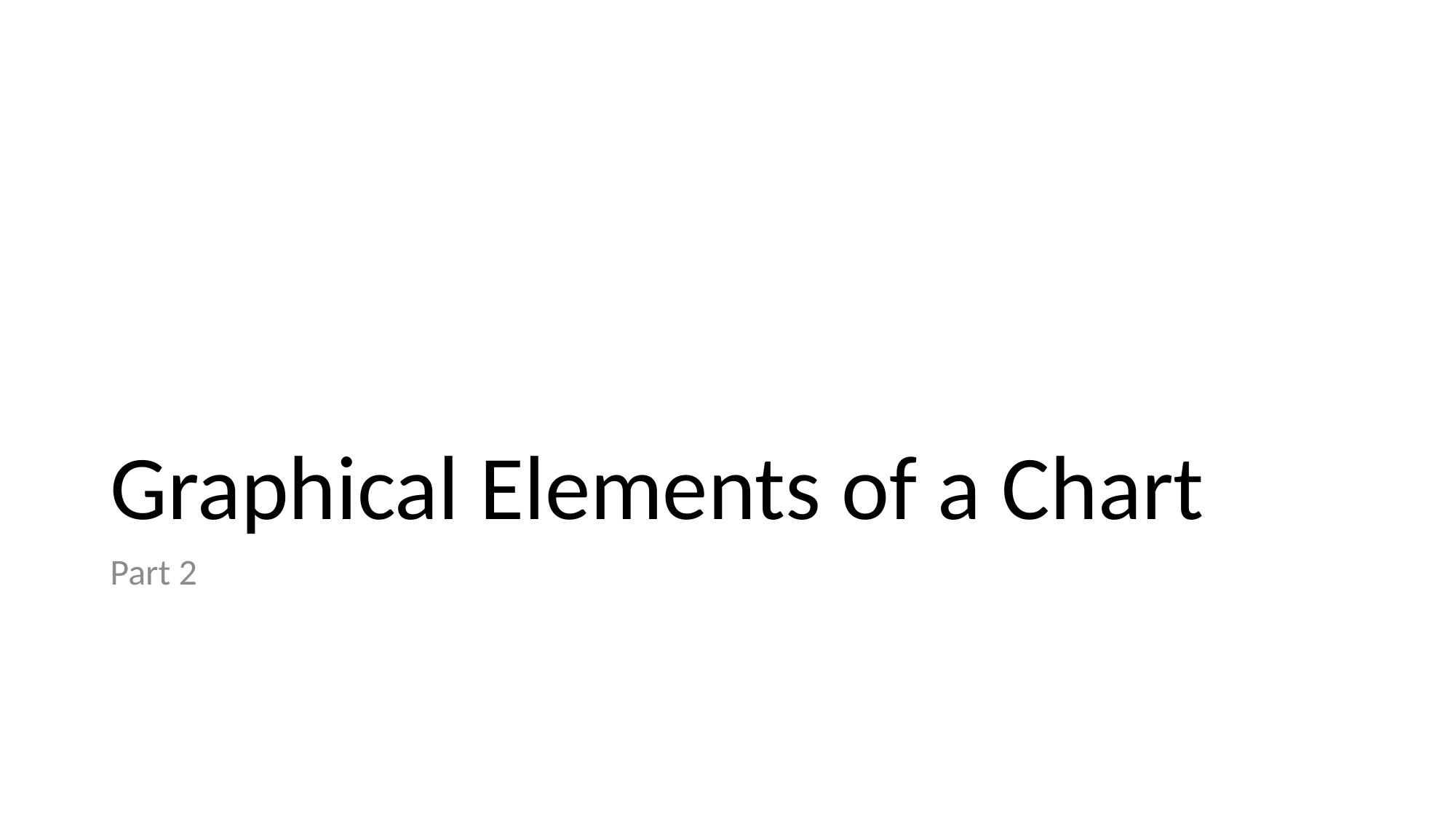

# Graphical Elements of a Chart
Part 2